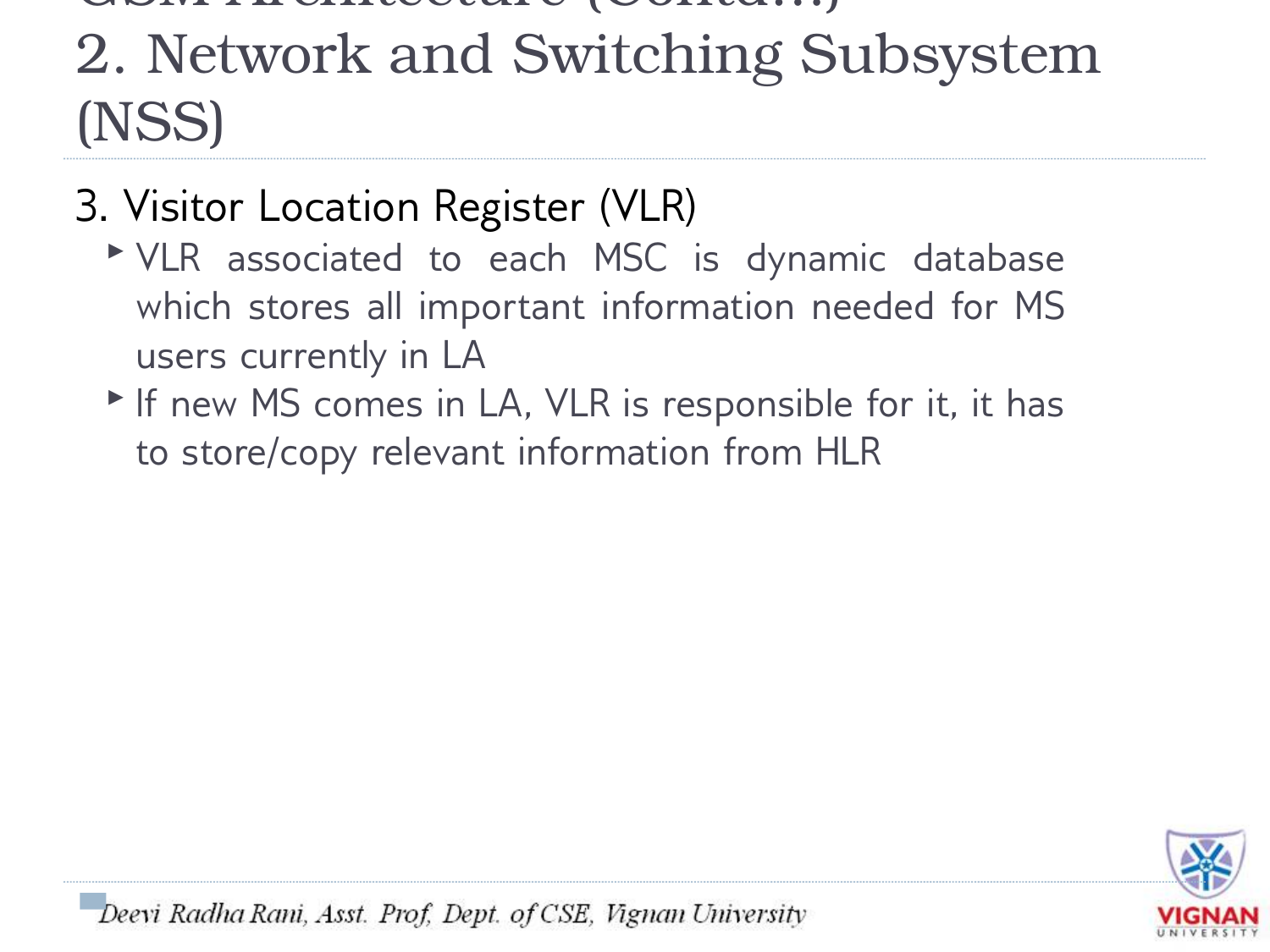

GSM Architecture (Contd…)
2. Network and Switching Subsystem (NSS)
3. Visitor Location Register (VLR)
VLR associated to each MSC is dynamic database which stores all important information needed for MS users currently in LA
If new MS comes in LA, VLR is responsible for it, it has to store/copy relevant information from HLR